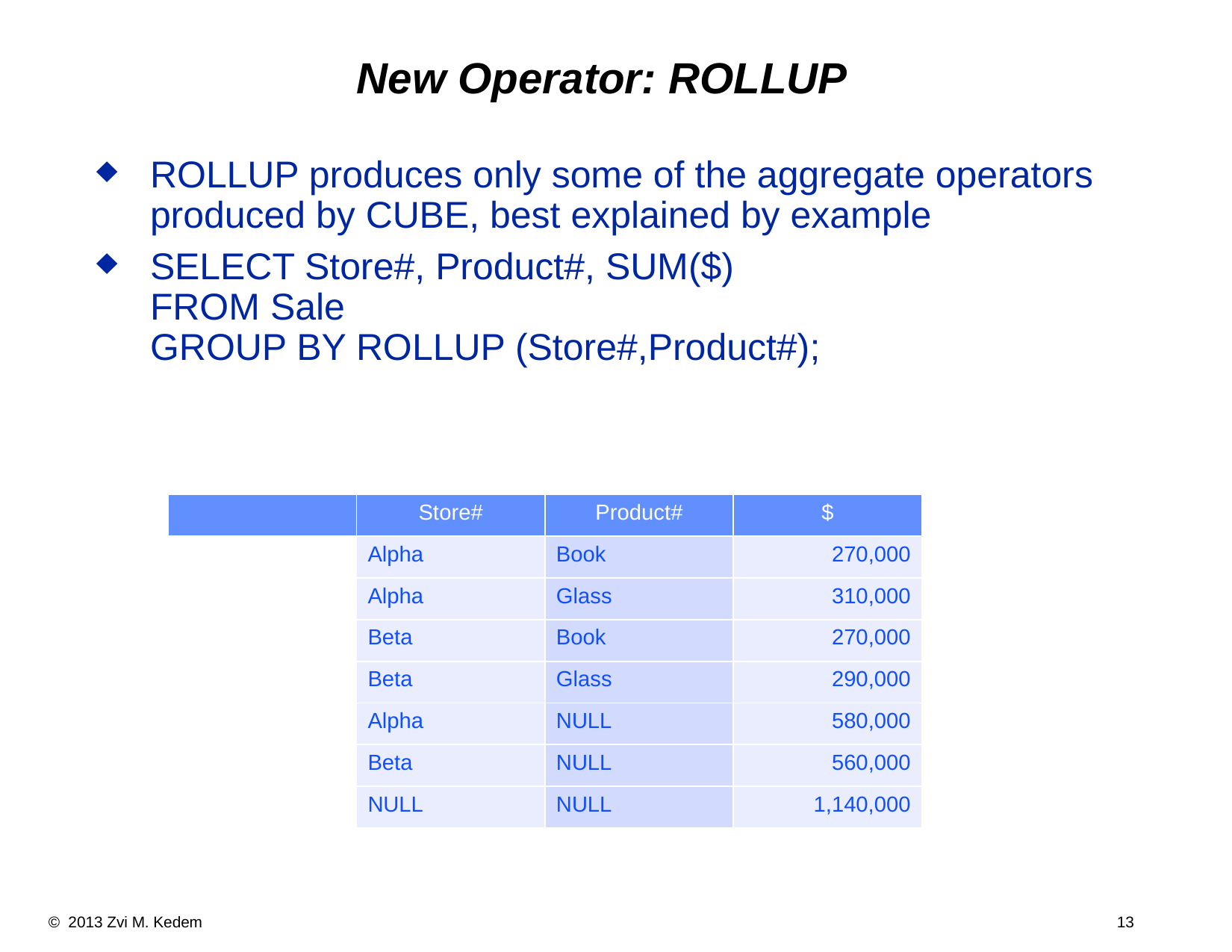

# New Operator: ROLLUP
ROLLUP produces only some of the aggregate operators produced by CUBE, best explained by example
SELECT Store#, Product#, SUM($)
FROM Sale
GROUP BY ROLLUP (Store#,Product#);

|  | Store# | Product# | $ |
| --- | --- | --- | --- |
|  | Alpha | Book | 270,000 |
|  | Alpha | Glass | 310,000 |
|  | Beta | Book | 270,000 |
|  | Beta | Glass | 290,000 |
|  | Alpha | NULL | 580,000 |
|  | Beta | NULL | 560,000 |
|  | NULL | NULL | 1,140,000 |
|  |
| --- |